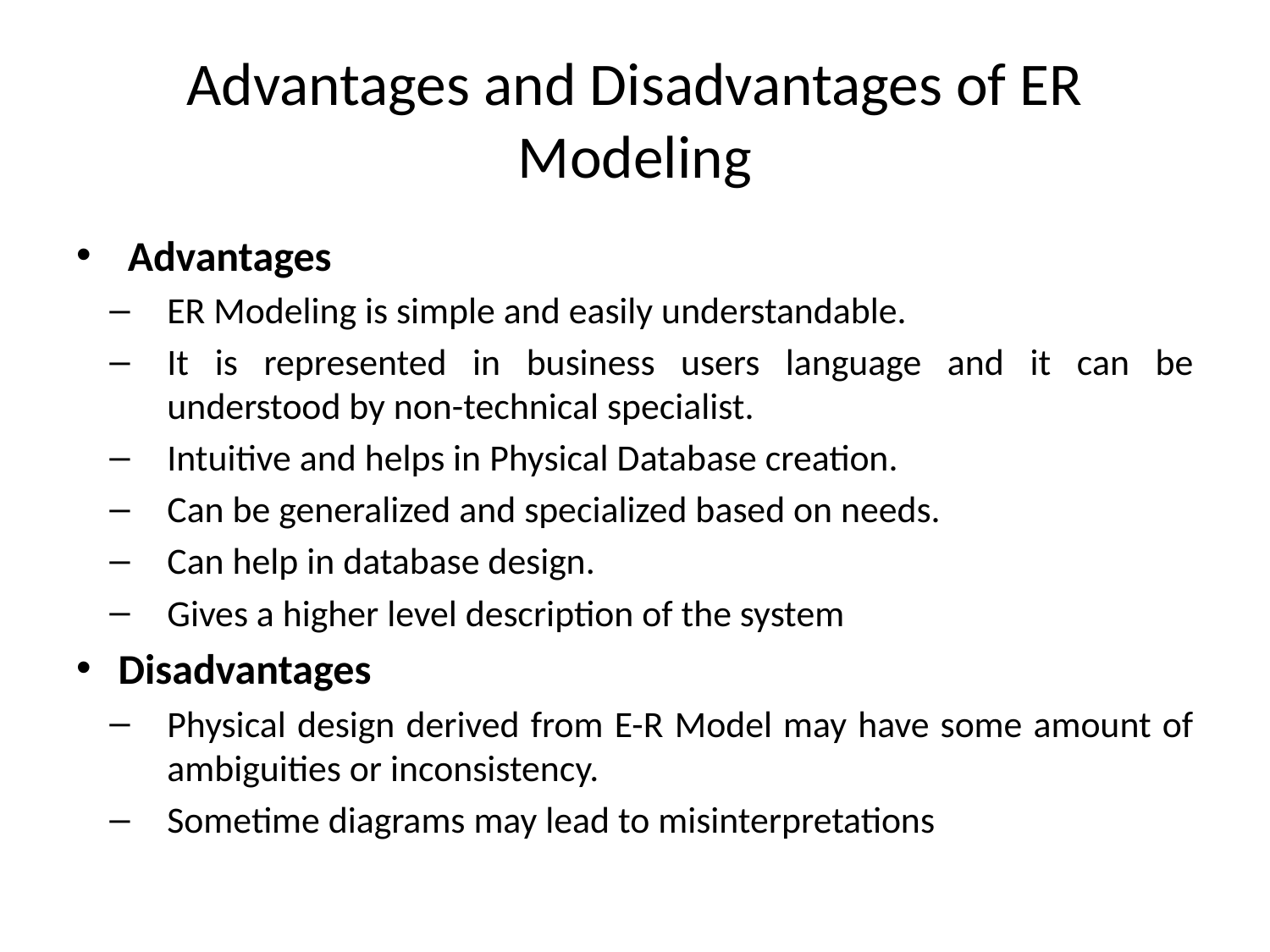

# Advantages and Disadvantages of ER Modeling
 Advantages
ER Modeling is simple and easily understandable.
It is represented in business users language and it can be understood by non-technical specialist.
Intuitive and helps in Physical Database creation.
Can be generalized and specialized based on needs.
Can help in database design.
Gives a higher level description of the system
Disadvantages
Physical design derived from E-R Model may have some amount of ambiguities or inconsistency.
Sometime diagrams may lead to misinterpretations